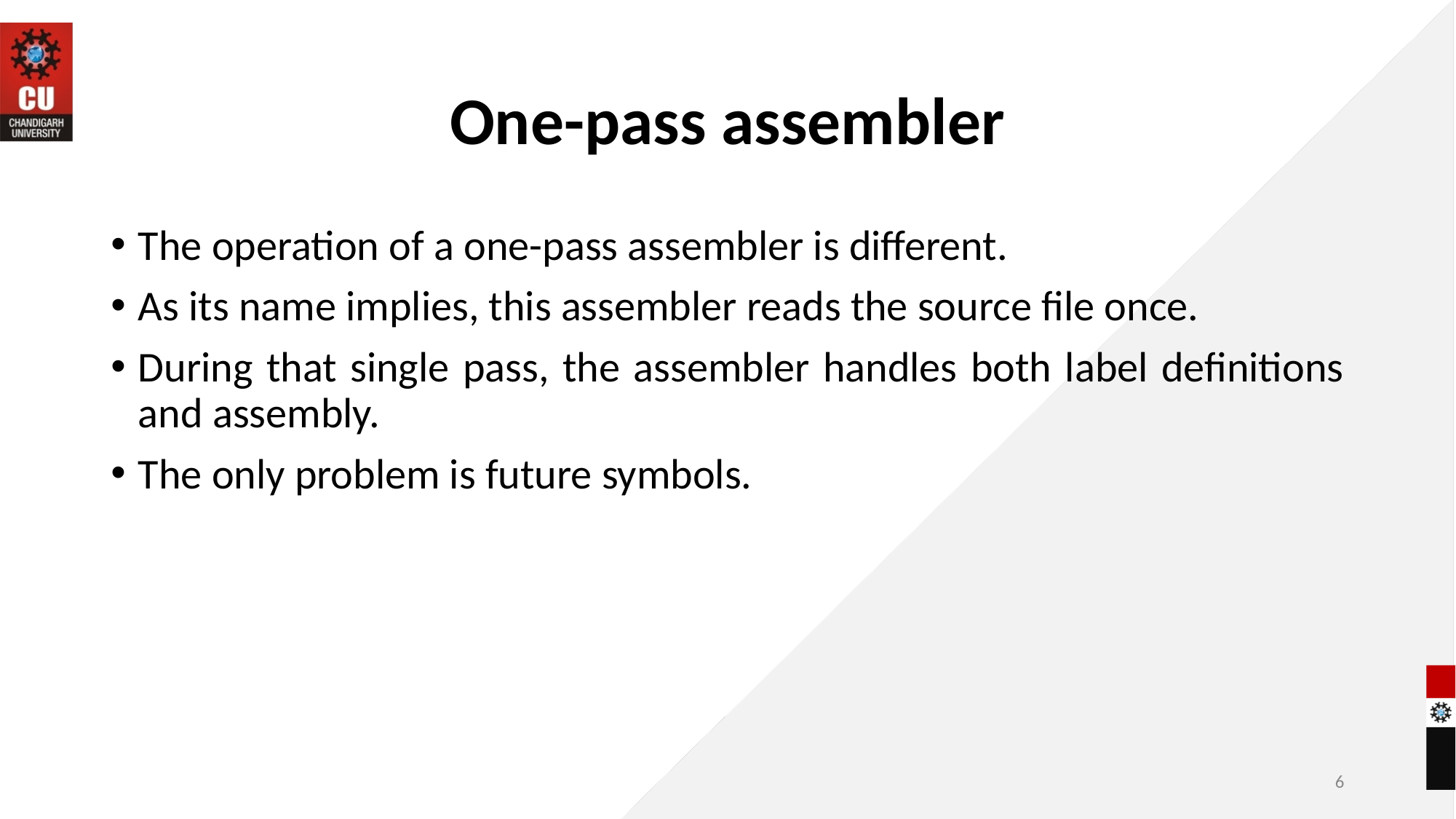

# One-pass assembler
The operation of a one-pass assembler is different.
As its name implies, this assembler reads the source file once.
During that single pass, the assembler handles both label definitions and assembly.
The only problem is future symbols.
6